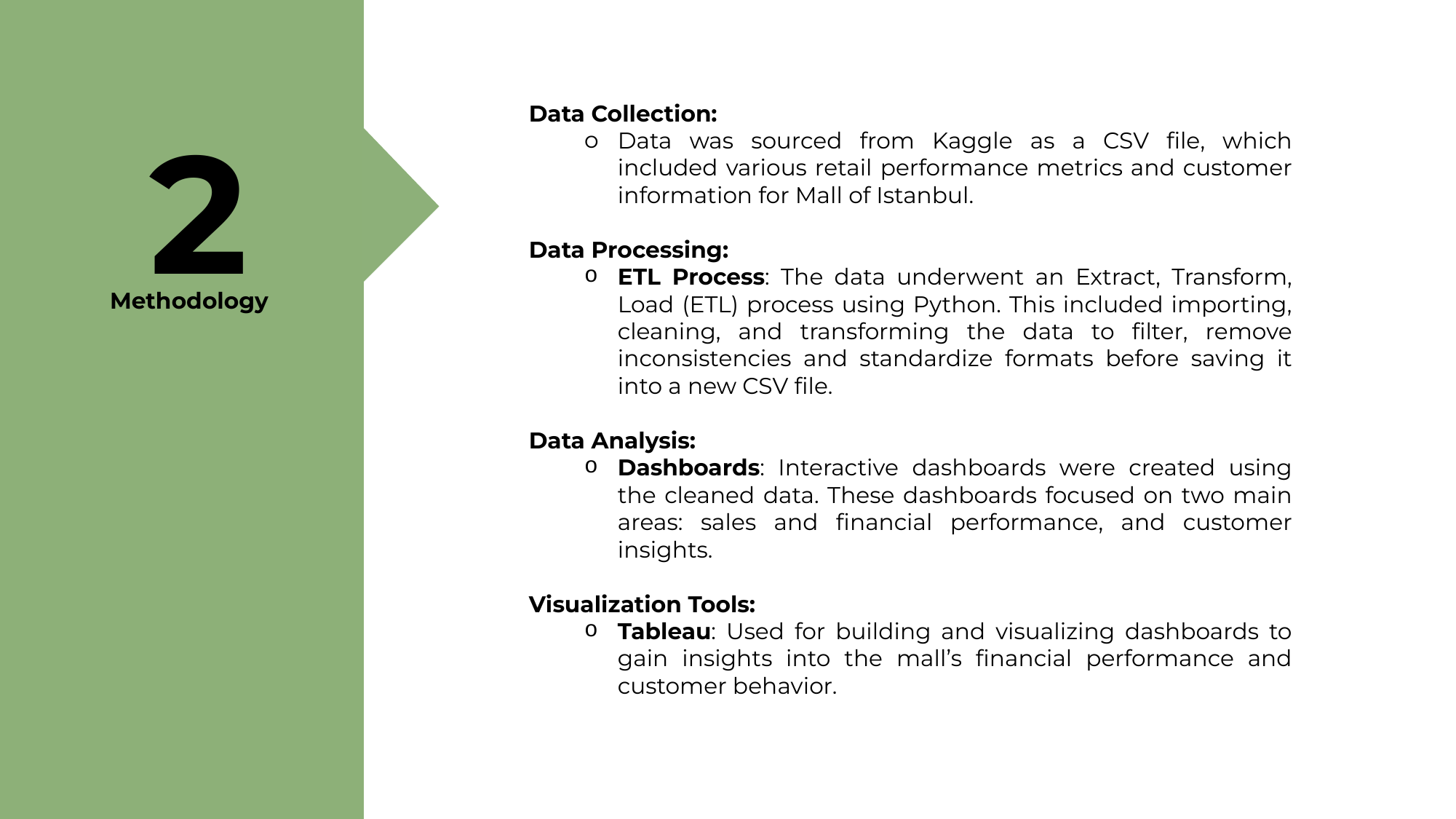

2
Methodology

Data Collection:
Data was sourced from Kaggle as a CSV file, which included various retail performance metrics and customer information for Mall of Istanbul.

Data Processing:
ETL Process: The data underwent an Extract, Transform, Load (ETL) process using Python. This included importing, cleaning, and transforming the data to filter, remove inconsistencies and standardize formats before saving it into a new CSV file.

Data Analysis:
Dashboards: Interactive dashboards were created using the cleaned data. These dashboards focused on two main areas: sales and financial performance, and customer insights.

Visualization Tools:
Tableau: Used for building and visualizing dashboards to gain insights into the mall’s financial performance and customer behavior.